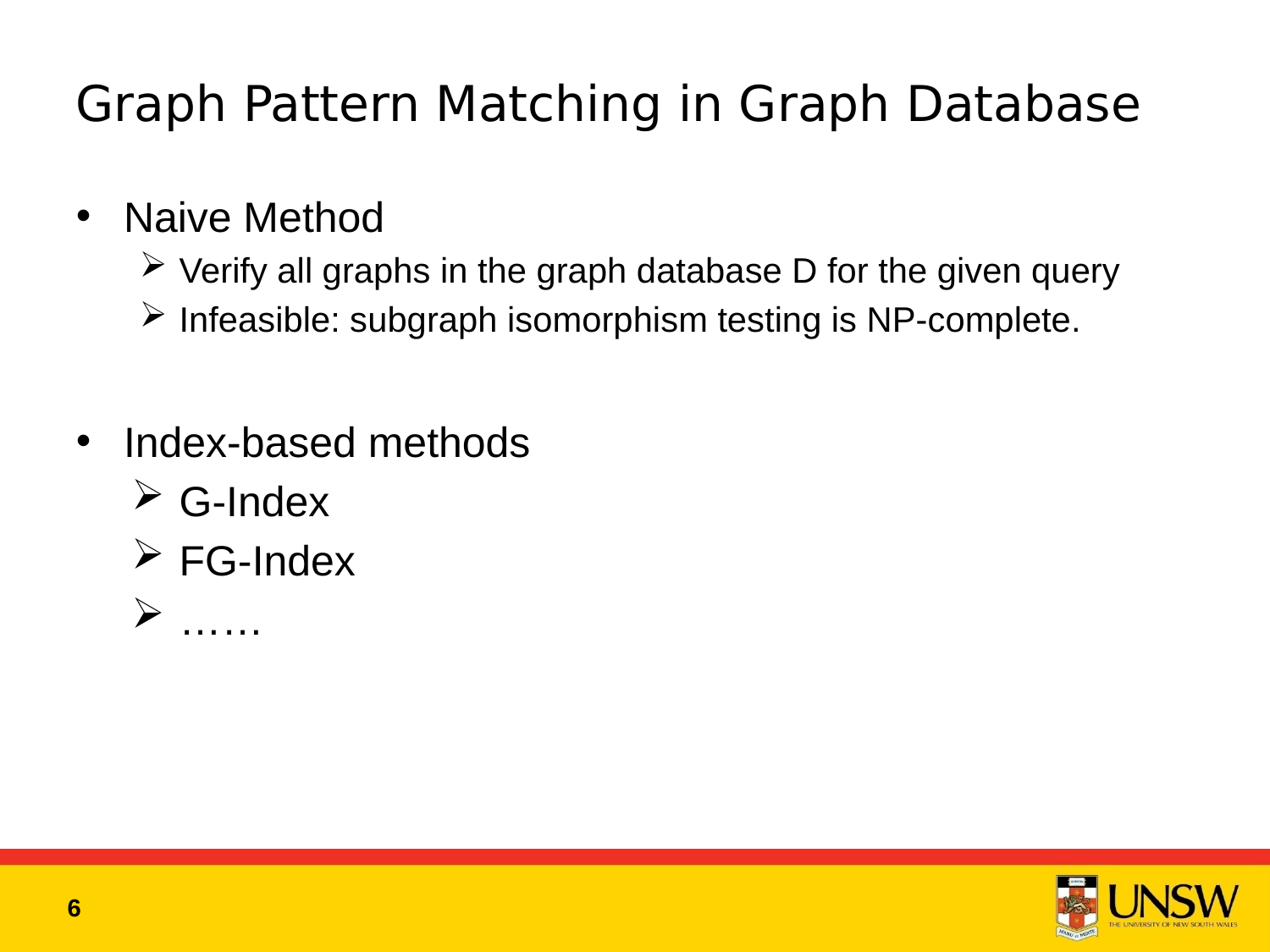

# Graph Pattern Matching in Graph Database
Naive Method
Verify all graphs in the graph database D for the given query
Infeasible: subgraph isomorphism testing is NP-complete.

Index-based methods
G-Index
FG-Index
……